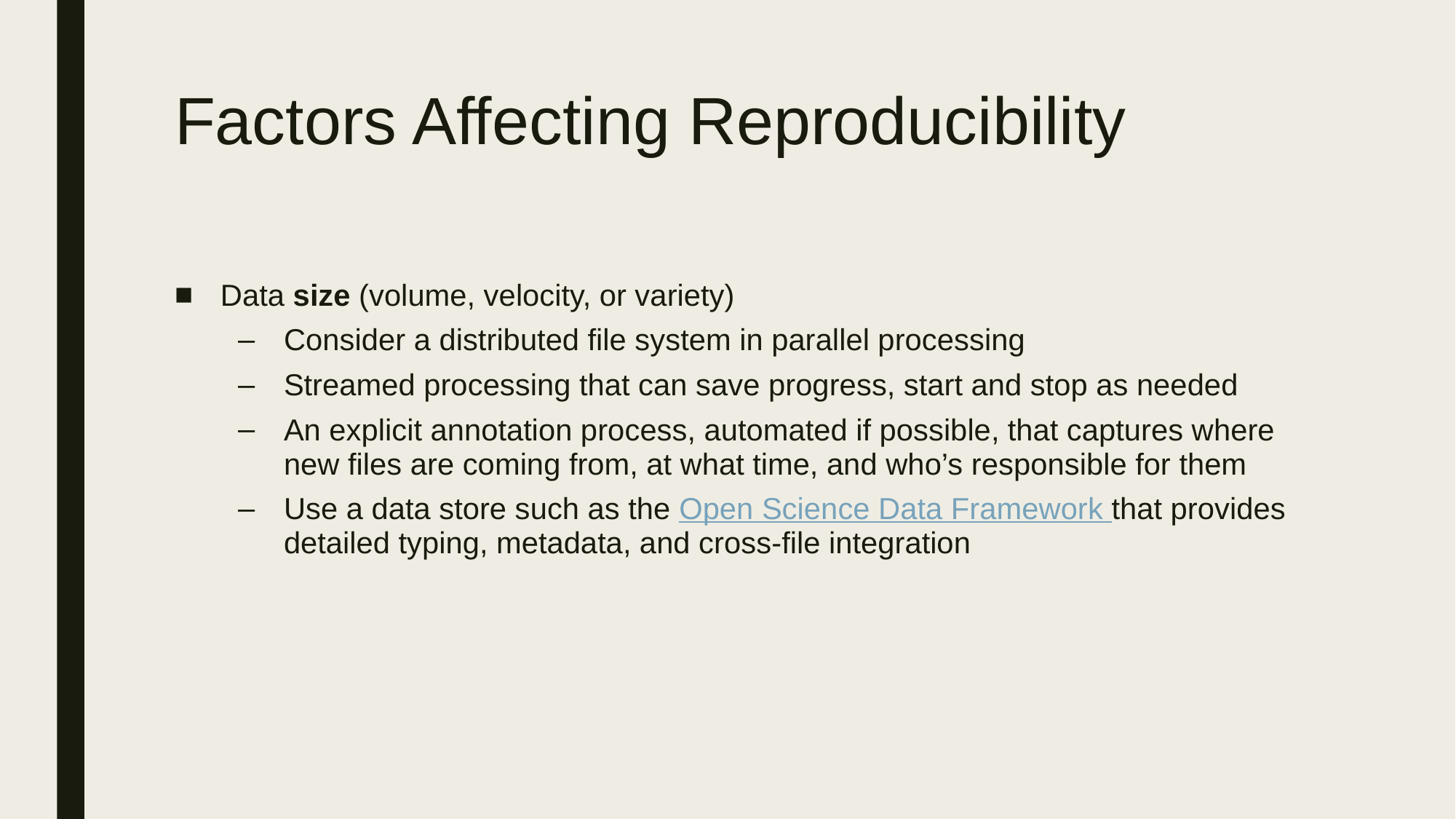

# Factors Affecting Reproducibility
Data size (volume, velocity, or variety)
Consider a distributed file system in parallel processing
Streamed processing that can save progress, start and stop as needed
An explicit annotation process, automated if possible, that captures where new files are coming from, at what time, and who’s responsible for them
Use a data store such as the Open Science Data Framework that provides detailed typing, metadata, and cross-file integration